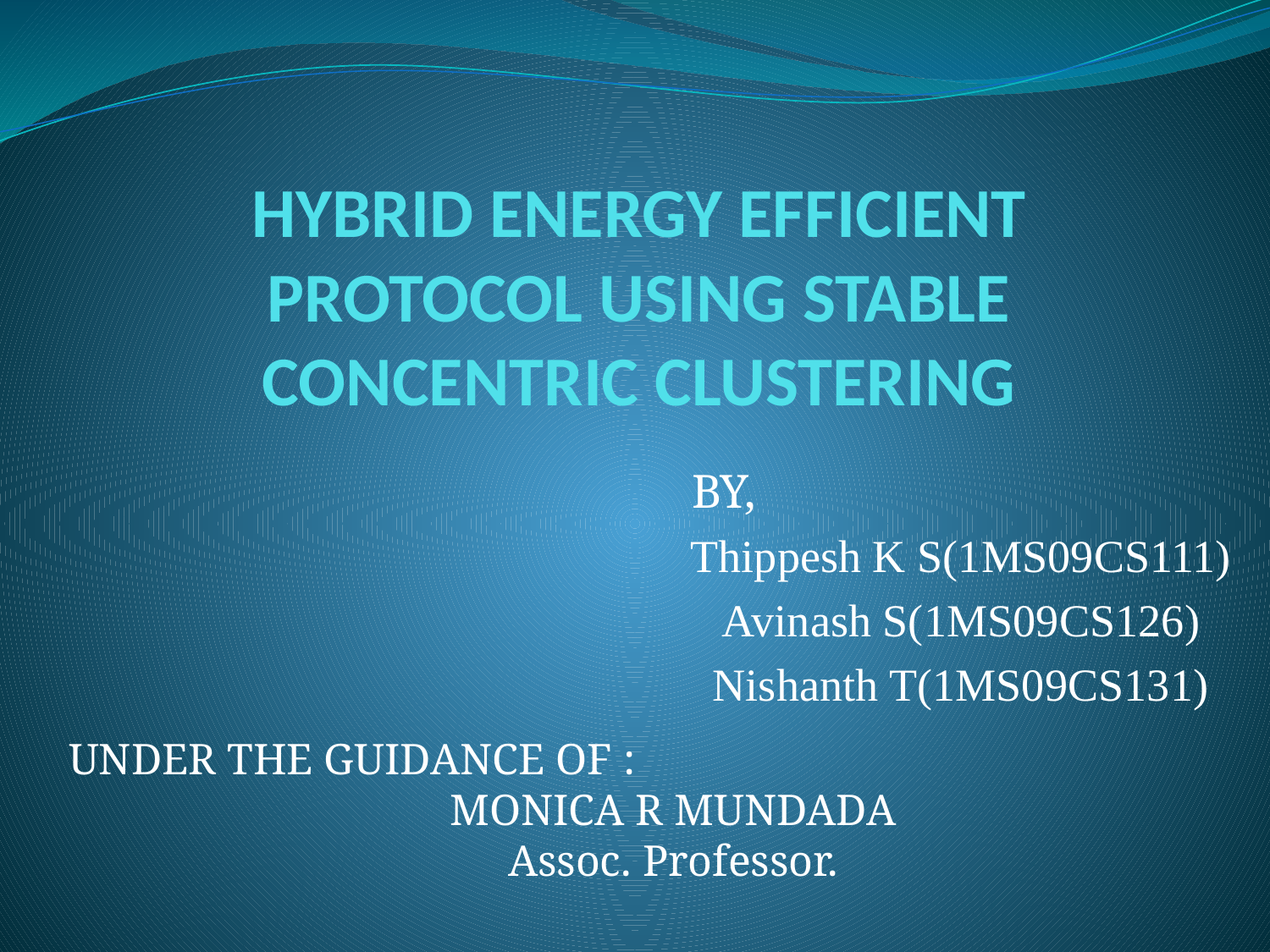

# HYBRID ENERGY EFFICIENT PROTOCOL USING STABLE CONCENTRIC CLUSTERING
	BY,
Thippesh K S(1MS09CS111)
Avinash S(1MS09CS126)
Nishanth T(1MS09CS131)
UNDER THE GUIDANCE OF :
			MONICA R MUNDADA
			Assoc. Professor.